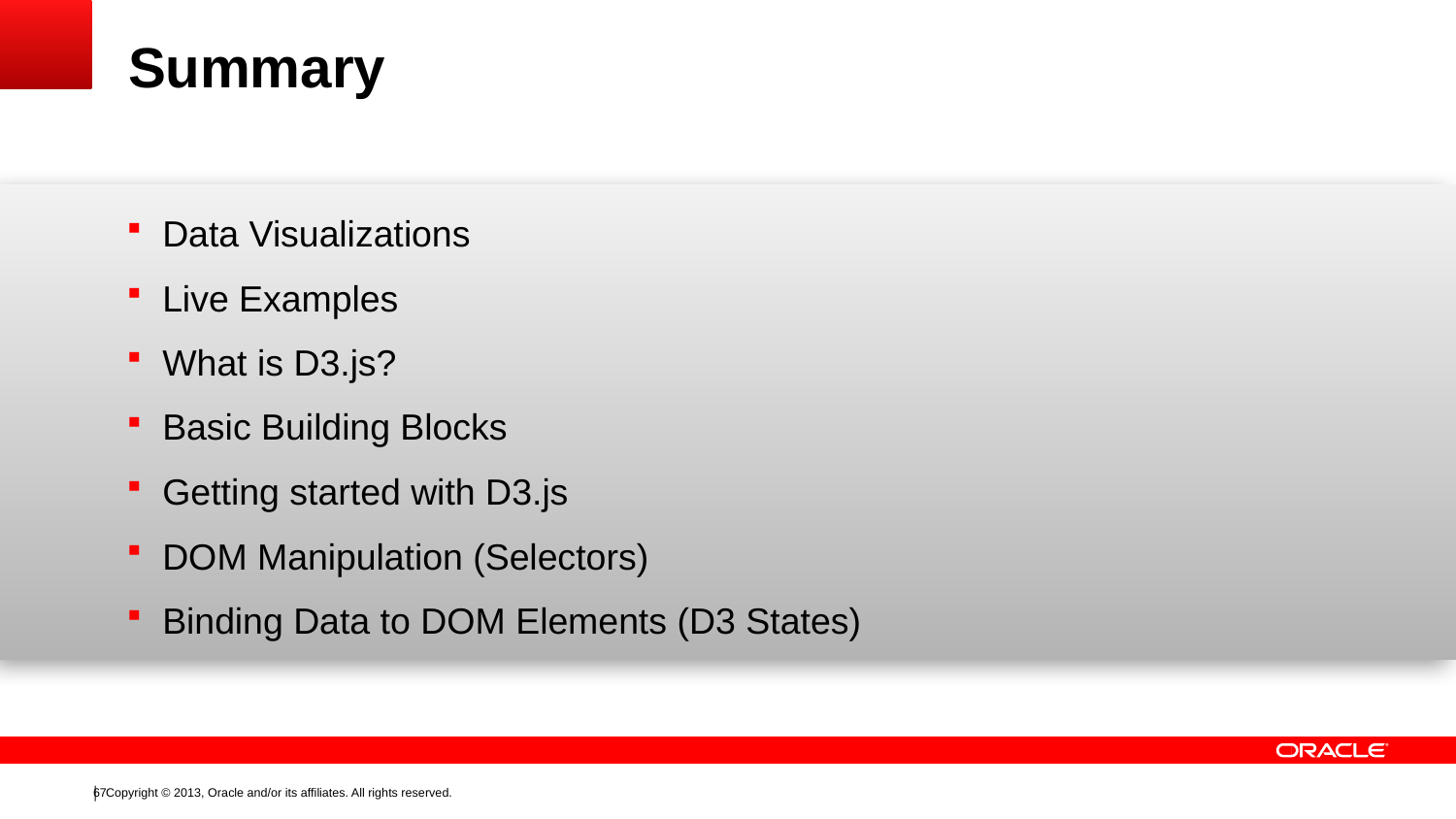

# Summary
Data Visualizations
Live Examples
What is D3.js?
Basic Building Blocks
Getting started with D3.js
DOM Manipulation (Selectors)
Binding Data to DOM Elements (D3 States)